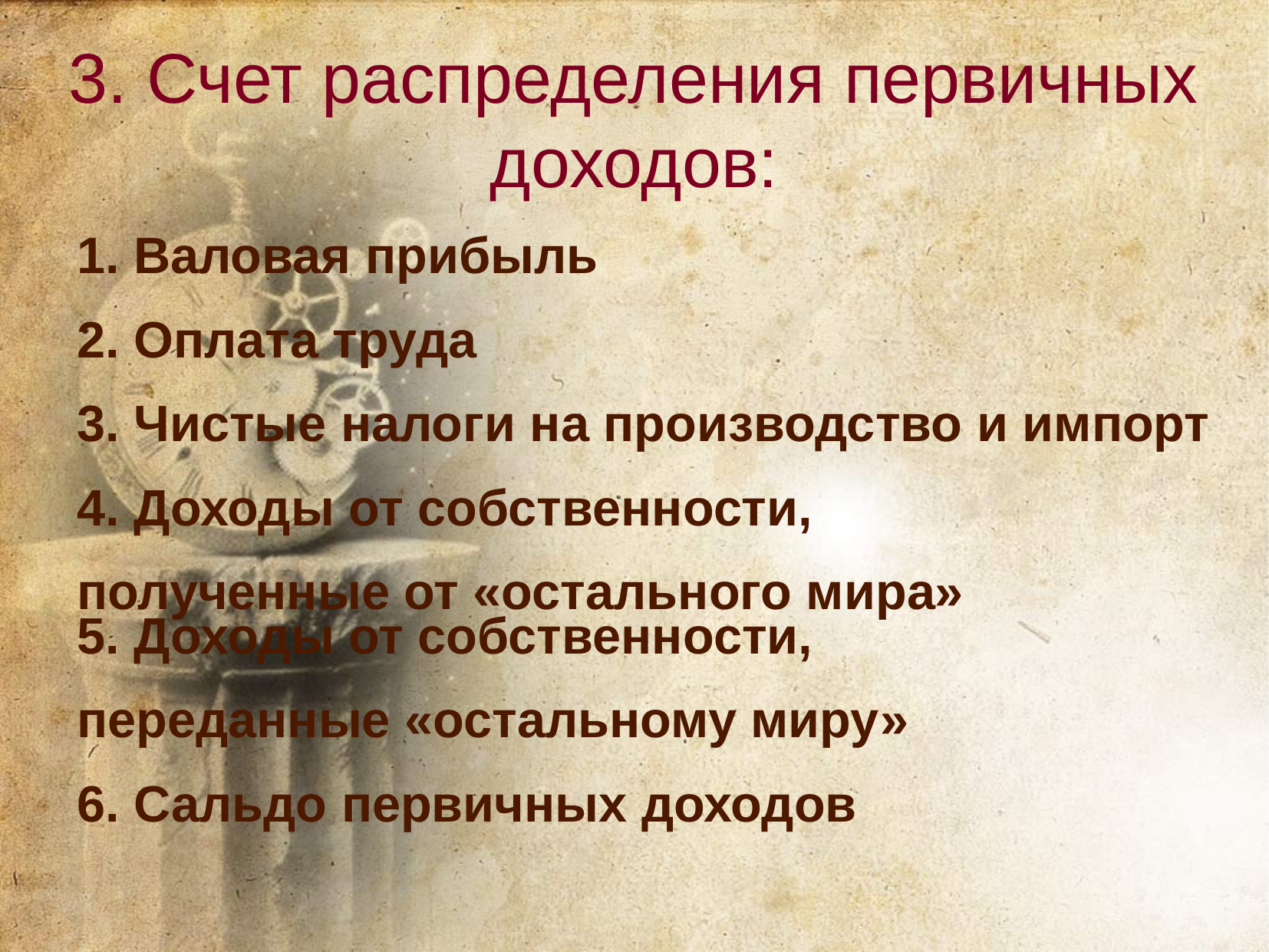

3. Счет распределения первичных доходов:
1. Валовая прибыль
2. Оплата труда
3. Чистые налоги на производство и импорт
4. Доходы от собственности,
полученные от «остального мира»
5. Доходы от собственности,
переданные «остальному миру»
6. Сальдо первичных доходов